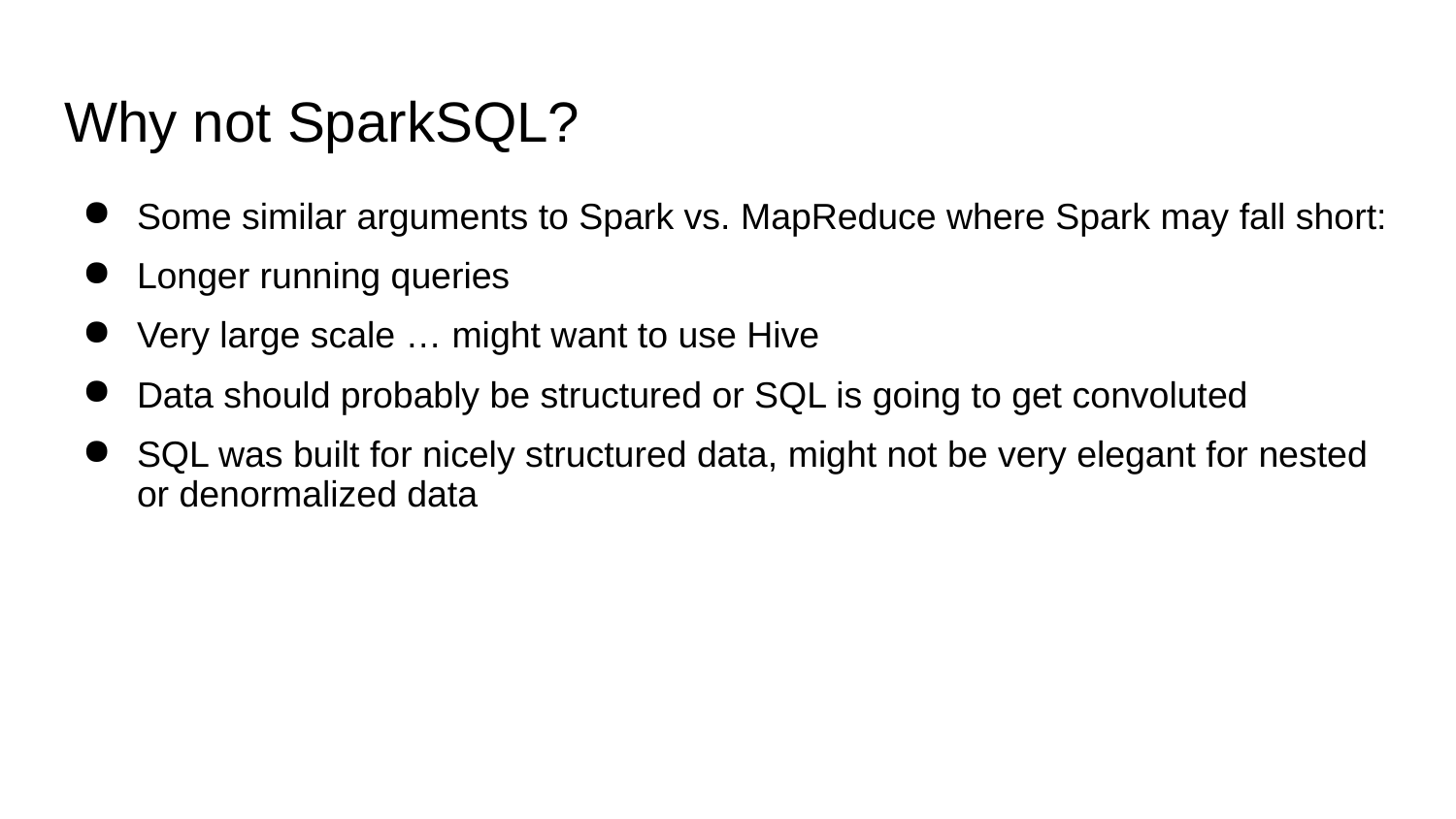

# Why not SparkSQL?
Some similar arguments to Spark vs. MapReduce where Spark may fall short:
Longer running queries
Very large scale … might want to use Hive
Data should probably be structured or SQL is going to get convoluted
SQL was built for nicely structured data, might not be very elegant for nested or denormalized data